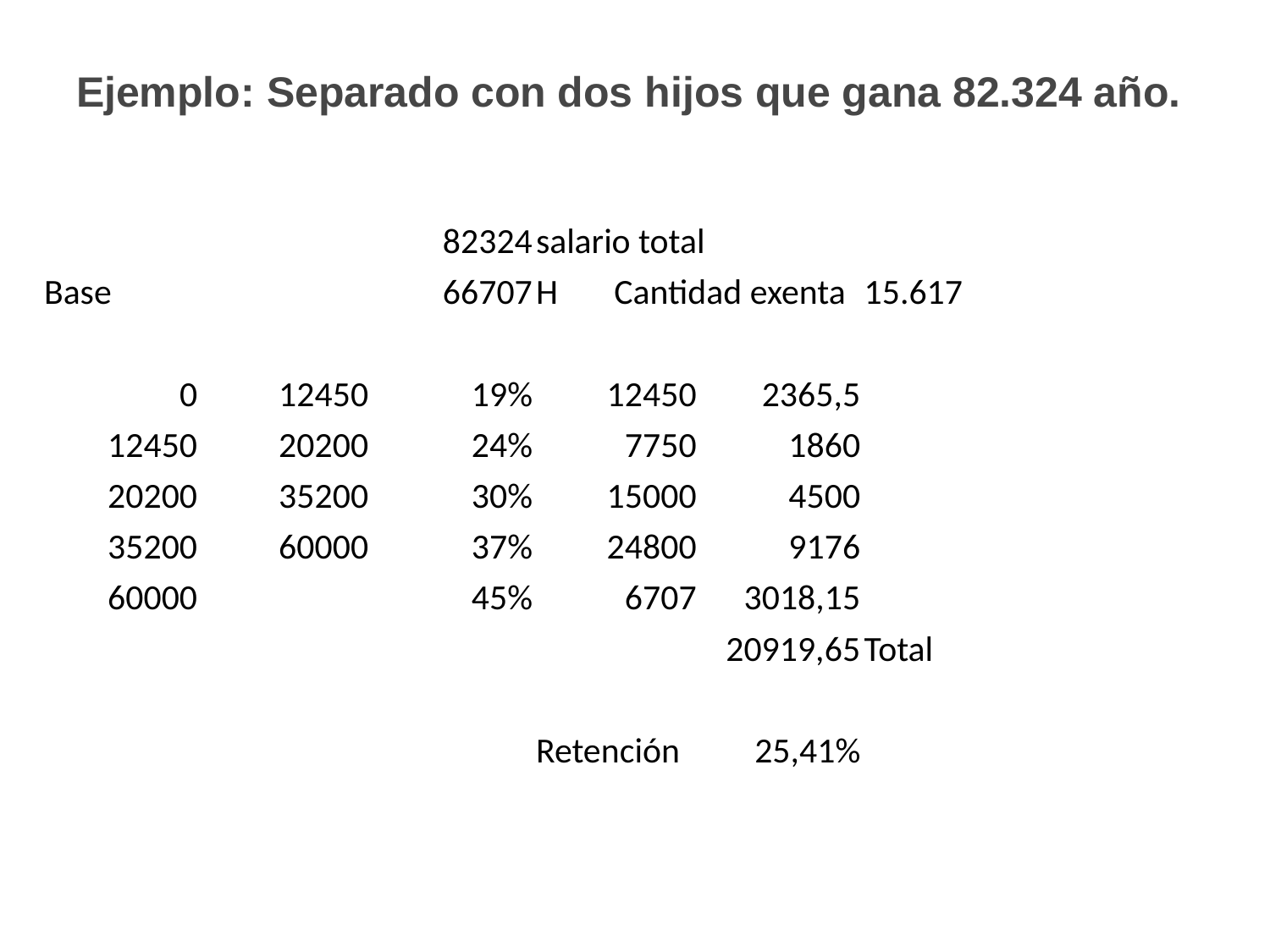

# Ejemplo: Separado con dos hijos que gana 82.324 año.
|  |  | 82324 | salario total |  |  |
| --- | --- | --- | --- | --- | --- |
| Base |  | 66707 | H Cantidad exenta |  | 15.617 |
|  |  |  |  |  |  |
| 0 | 12450 | 19% | 12450 | 2365,5 |  |
| 12450 | 20200 | 24% | 7750 | 1860 |  |
| 20200 | 35200 | 30% | 15000 | 4500 |  |
| 35200 | 60000 | 37% | 24800 | 9176 |  |
| 60000 |  | 45% | 6707 | 3018,15 |  |
|  |  |  |  | 20919,65 | Total |
|  |  |  |  |  |  |
|  |  |  | Retención | 25,41% |  |